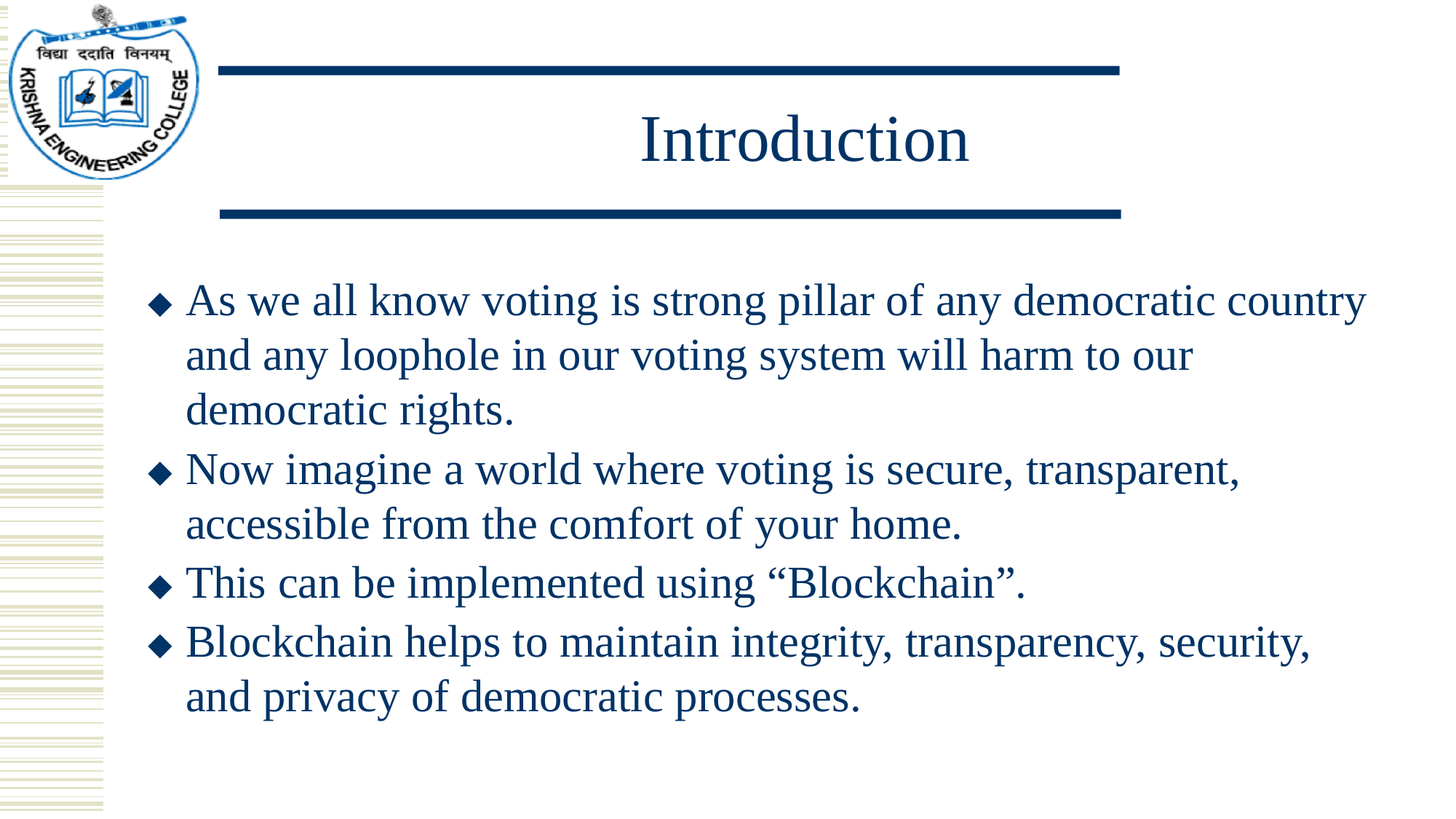

# Introduction
As we all know voting is strong pillar of any democratic country and any loophole in our voting system will harm to our democratic rights.
Now imagine a world where voting is secure, transparent, accessible from the comfort of your home.
This can be implemented using “Blockchain”.
Blockchain helps to maintain integrity, transparency, security, and privacy of democratic processes.